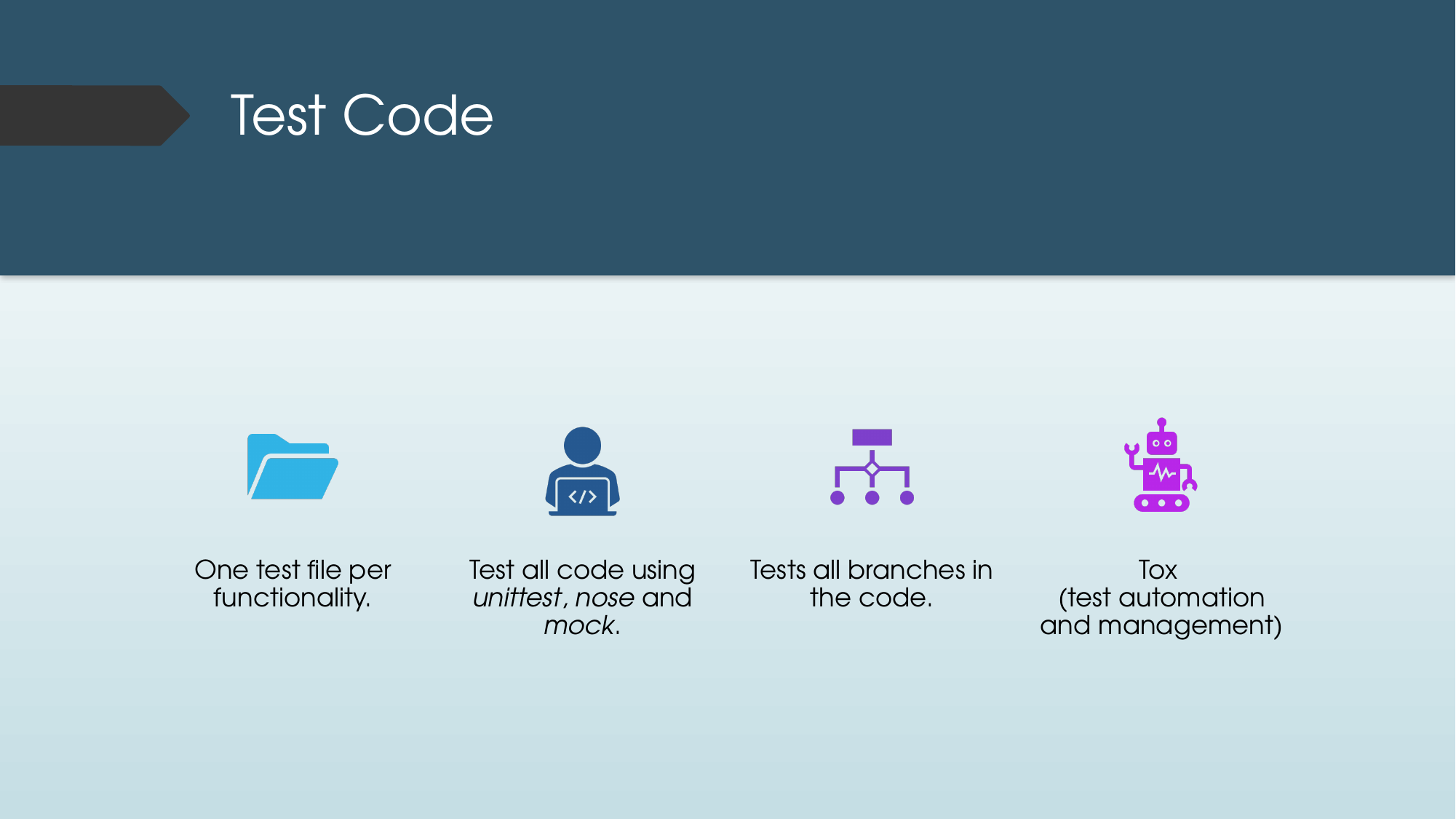

# Test Code

One test file per functionality.
Test all code using unittest, nose and mock.
Tests all branches in the code.
Tox
(test automation and management)